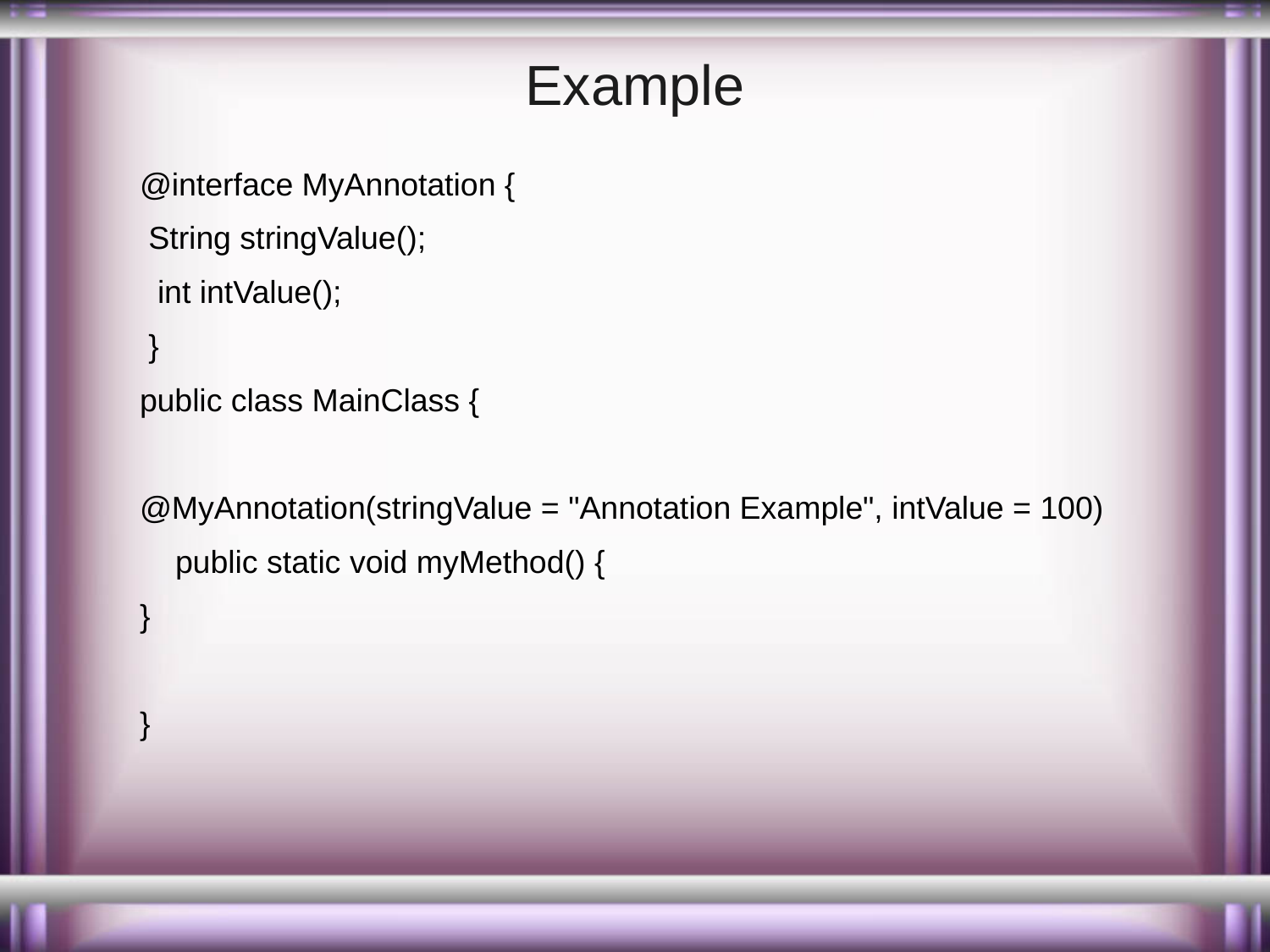

# Example
@interface MyAnnotation {
 String stringValue();
  int intValue();
 }
public class MainClass {

@MyAnnotation(stringValue = "Annotation Example", intValue = 100)
    public static void myMethod() {
}

}